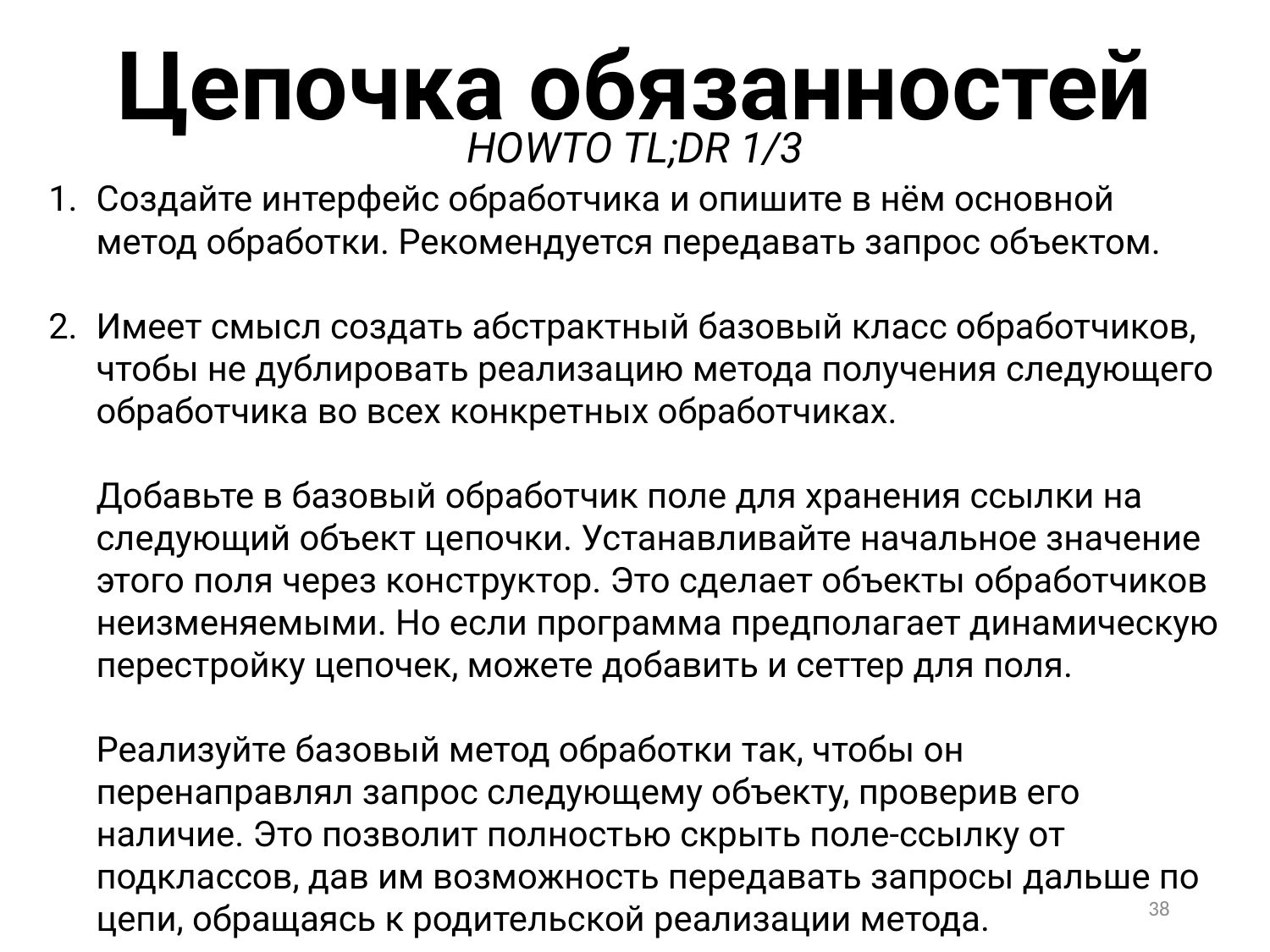

Цепочка обязанностей
HOWTO TL;DR 1/3
Создайте интерфейс обработчика и опишите в нём основной метод обработки. Рекомендуется передавать запрос объектом.

Имеет смысл создать абстрактный базовый класс обработчиков, чтобы не дублировать реализацию метода получения следующего обработчика во всех конкретных обработчиках.
Добавьте в базовый обработчик поле для хранения ссылки на следующий объект цепочки. Устанавливайте начальное значение этого поля через конструктор. Это сделает объекты обработчиков неизменяемыми. Но если программа предполагает динамическую перестройку цепочек, можете добавить и сеттер для поля.
Реализуйте базовый метод обработки так, чтобы он перенаправлял запрос следующему объекту, проверив его наличие. Это позволит полностью скрыть поле-ссылку от подклассов, дав им возможность передавать запросы дальше по цепи, обращаясь к родительской реализации метода.
38